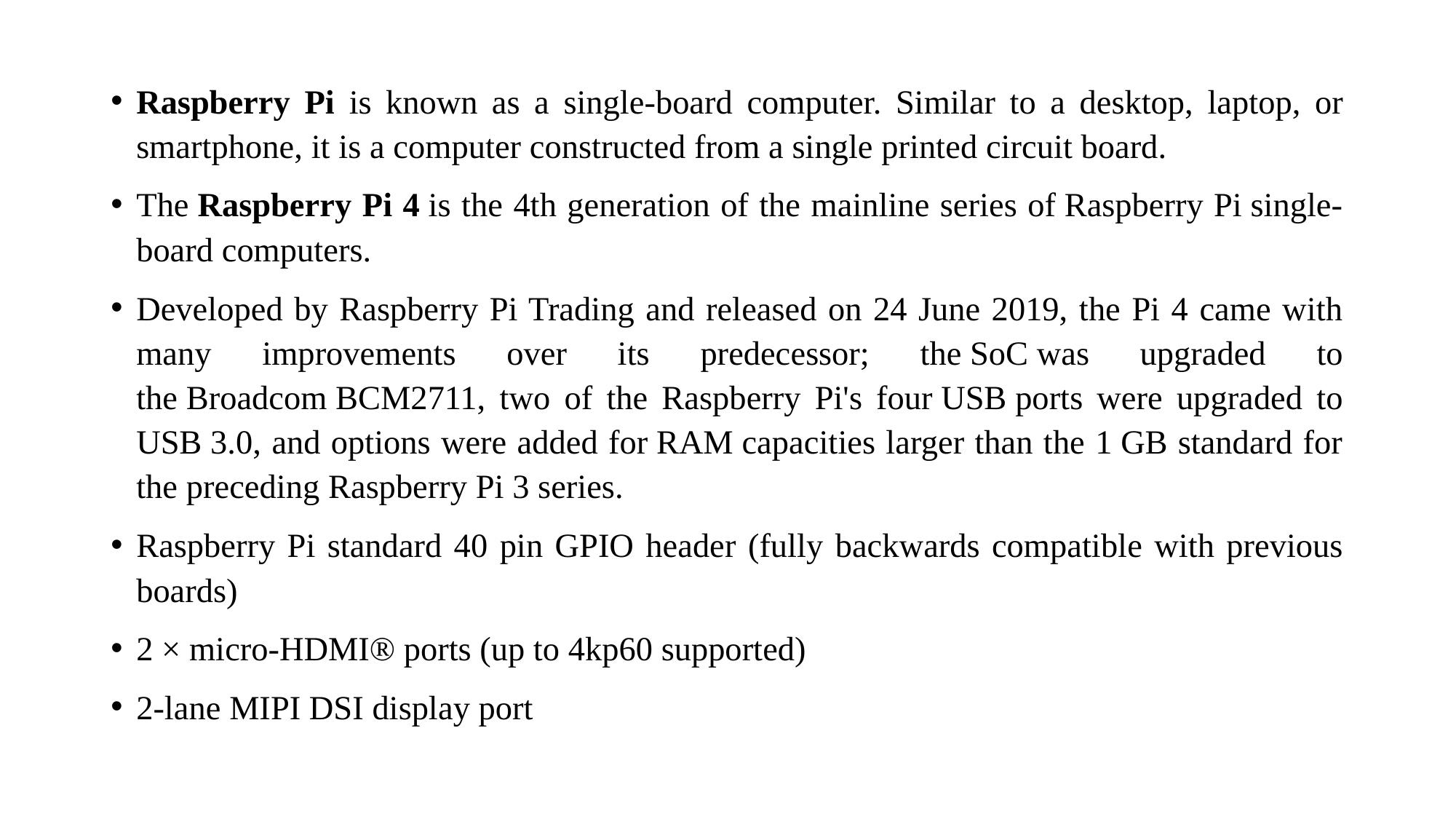

Raspberry Pi is known as a single-board computer. Similar to a desktop, laptop, or smartphone, it is a computer constructed from a single printed circuit board.
The Raspberry Pi 4 is the 4th generation of the mainline series of Raspberry Pi single-board computers.
Developed by Raspberry Pi Trading and released on 24 June 2019, the Pi 4 came with many improvements over its predecessor; the SoC was upgraded to the Broadcom BCM2711, two of the Raspberry Pi's four USB ports were upgraded to USB 3.0, and options were added for RAM capacities larger than the 1 GB standard for the preceding Raspberry Pi 3 series.
Raspberry Pi standard 40 pin GPIO header (fully backwards compatible with previous boards)
2 × micro-HDMI® ports (up to 4kp60 supported)
2-lane MIPI DSI display port